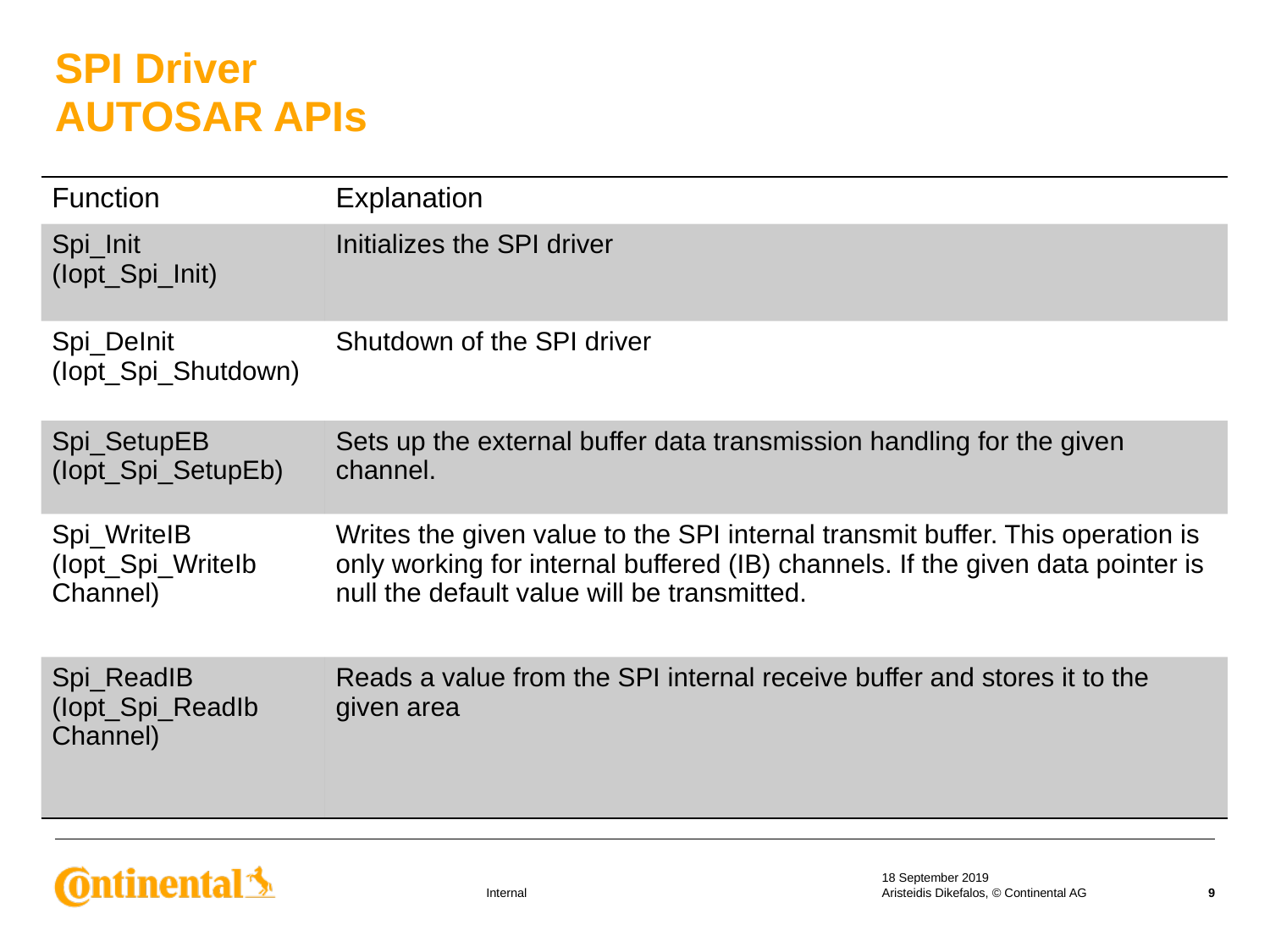

# SPI Driver AUTOSAR APIs
| Function | Explanation |
| --- | --- |
| Spi\_Init (Iopt\_Spi\_Init) | Initializes the SPI driver |
| Spi\_DeInit (Iopt\_Spi\_Shutdown) | Shutdown of the SPI driver |
| Spi\_SetupEB (Iopt\_Spi\_SetupEb) | Sets up the external buffer data transmission handling for the given channel. |
| Spi\_WriteIB (Iopt\_Spi\_WriteIb Channel) | Writes the given value to the SPI internal transmit buffer. This operation is only working for internal buffered (IB) channels. If the given data pointer is null the default value will be transmitted. |
| Spi\_ReadIB (Iopt\_Spi\_ReadIb Channel) | Reads a value from the SPI internal receive buffer and stores it to the given area |
18 September 2019
Aristeidis Dikefalos, © Continental AG
9